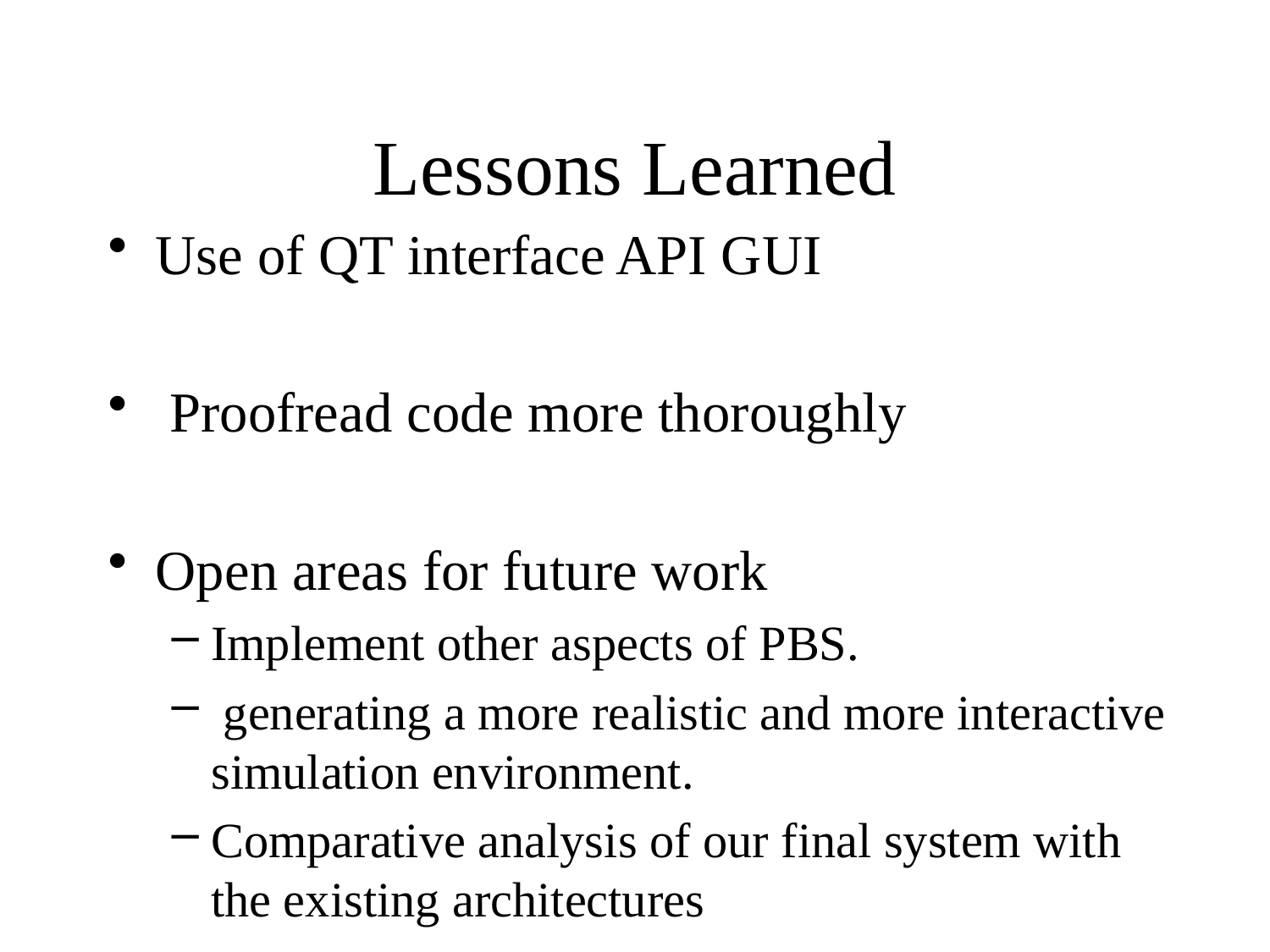

# Lessons Learned
Use of QT interface API GUI

 Proofread code more thoroughly

Open areas for future work
Implement other aspects of PBS.
 generating a more realistic and more interactive simulation environment.
Comparative analysis of our final system with the existing architectures